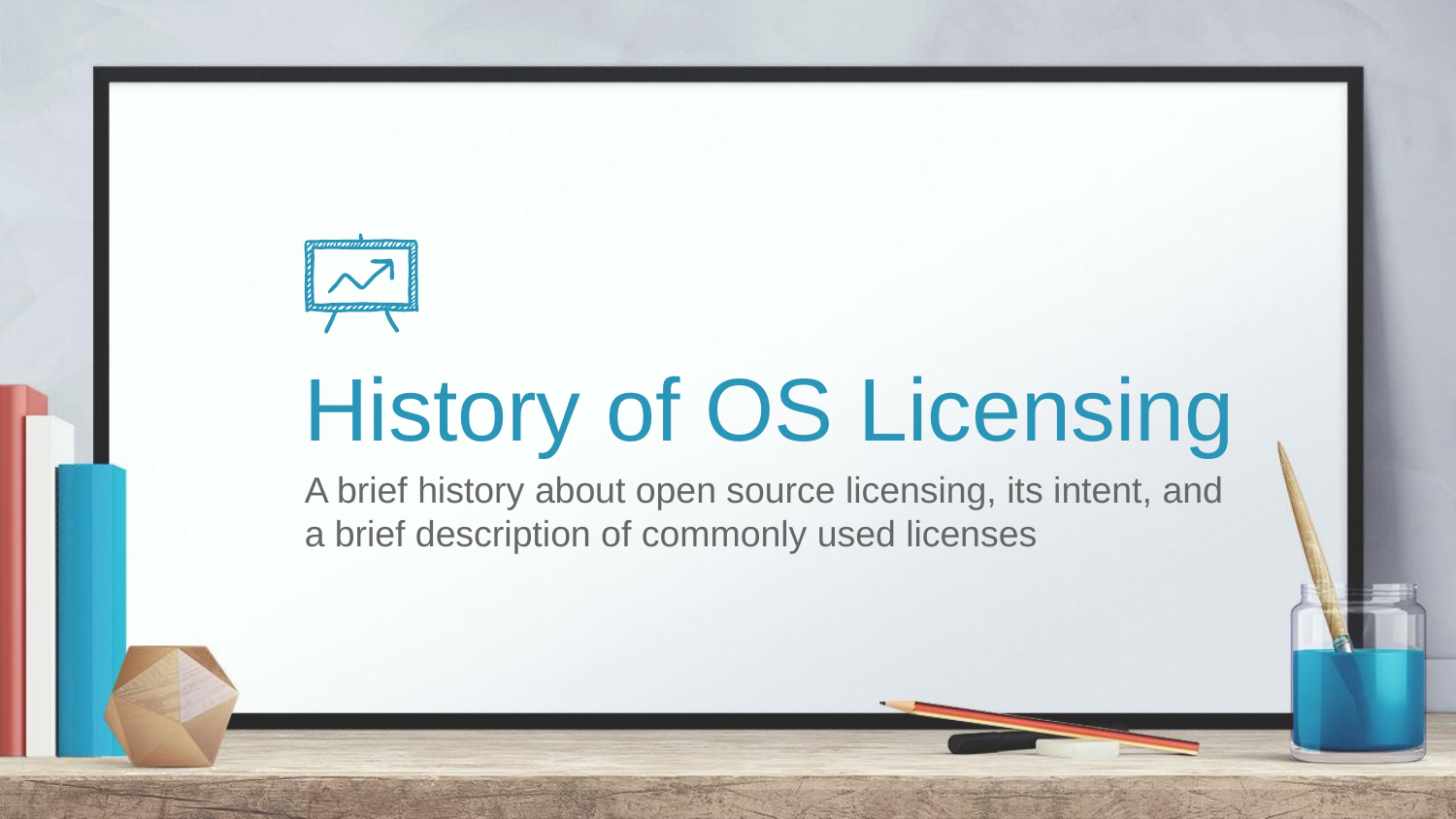

# History of OS Licensing
A brief history about open source licensing, its intent, and a brief description of commonly used licenses